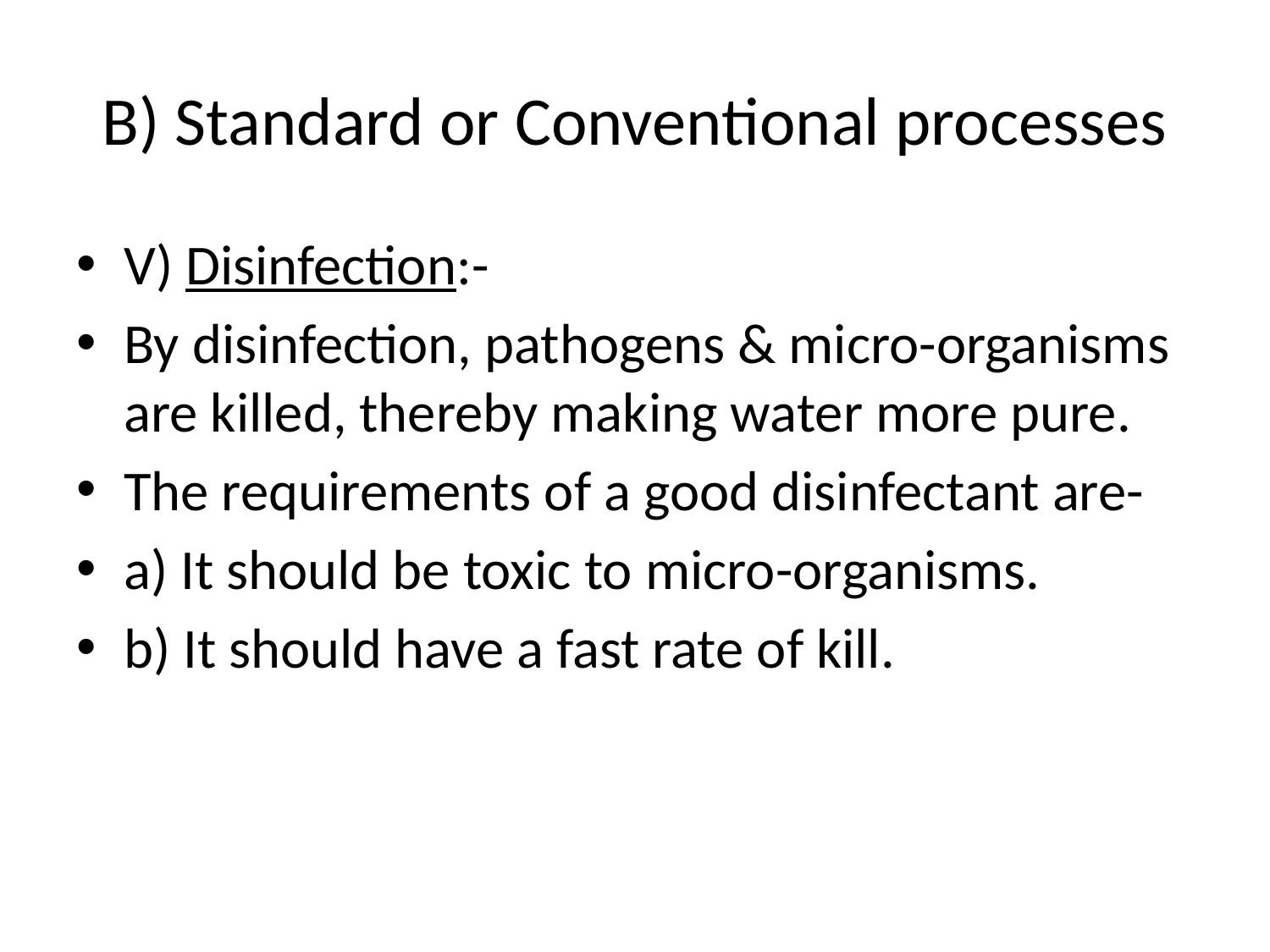

# B) Standard or Conventional processes
V) Disinfection:-
By disinfection, pathogens & micro-organisms are killed, thereby making water more pure.
The requirements of a good disinfectant are-
a) It should be toxic to micro-organisms.
b) It should have a fast rate of kill.